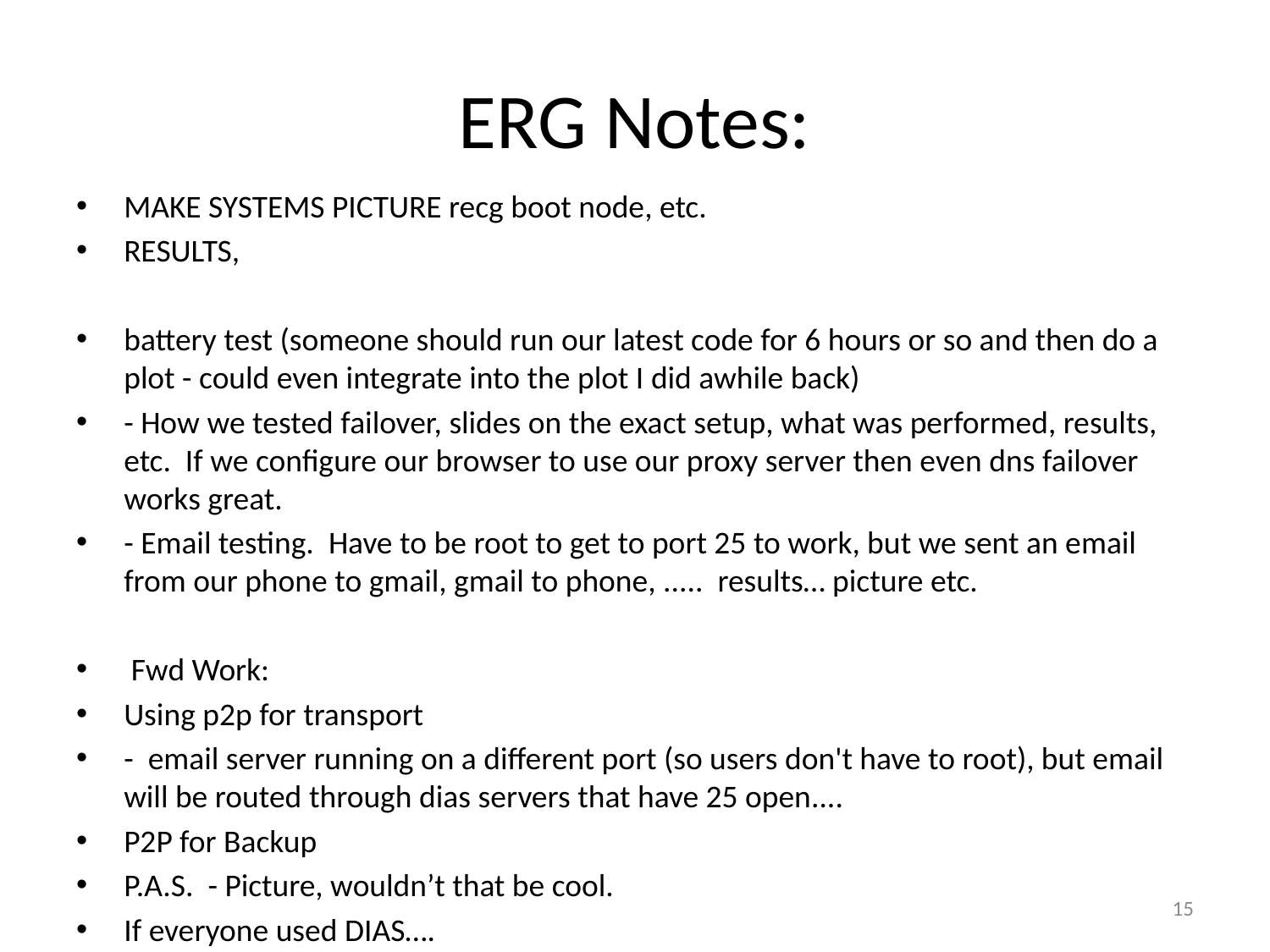

# ERG Notes:
MAKE SYSTEMS PICTURE recg boot node, etc.
RESULTS,

battery test (someone should run our latest code for 6 hours or so and then do a plot - could even integrate into the plot I did awhile back)
- How we tested failover, slides on the exact setup, what was performed, results, etc.  If we configure our browser to use our proxy server then even dns failover works great.
- Email testing.  Have to be root to get to port 25 to work, but we sent an email from our phone to gmail, gmail to phone, .....  results… picture etc.

 Fwd Work:
Using p2p for transport
-  email server running on a different port (so users don't have to root), but email will be routed through dias servers that have 25 open....
P2P for Backup
P.A.S.  - Picture, wouldn’t that be cool.
If everyone used DIAS….
15